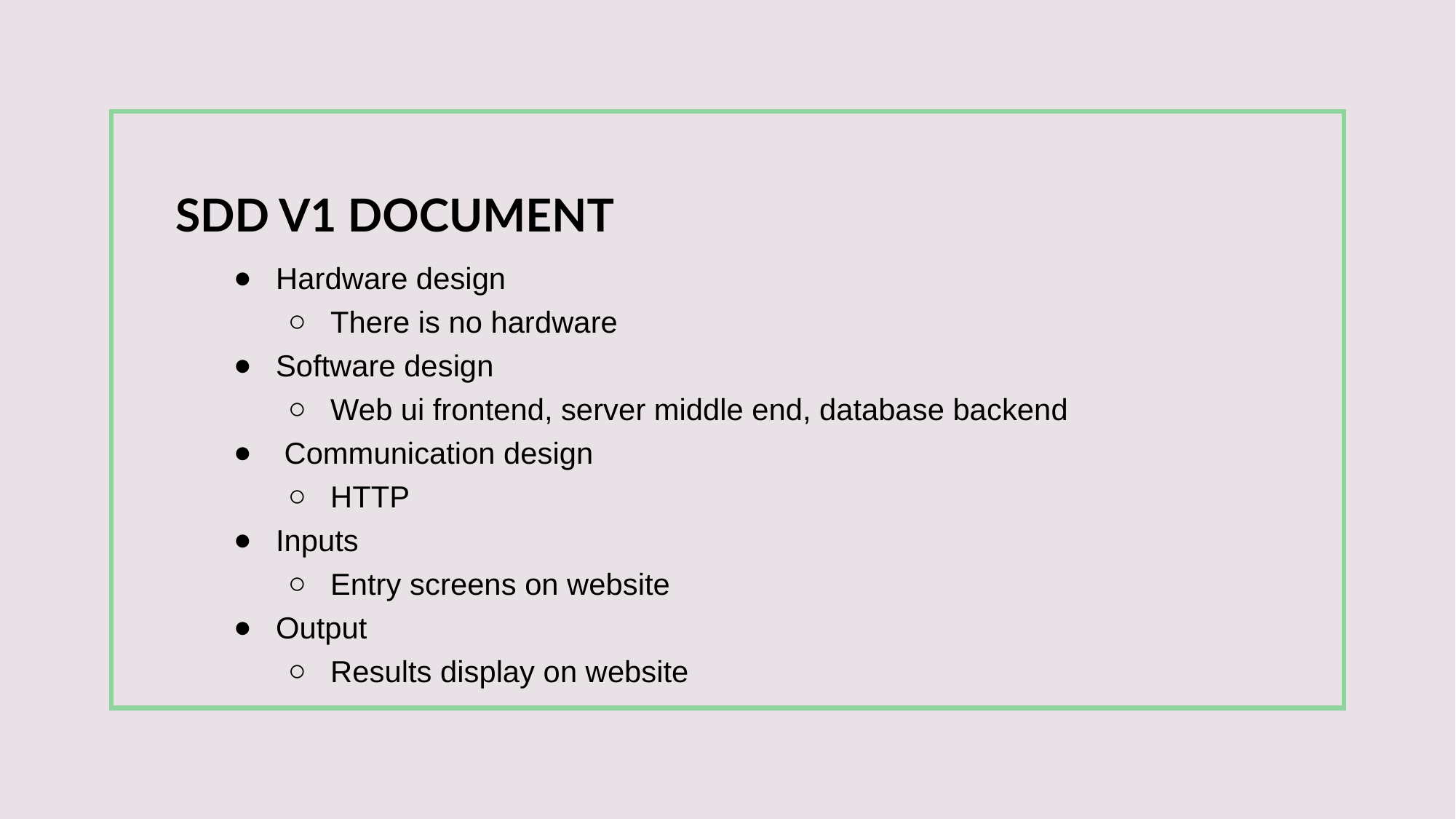

# SDD V1 DOCUMENT
Hardware design
There is no hardware
Software design
Web ui frontend, server middle end, database backend
 Communication design
HTTP
Inputs
Entry screens on website
Output
Results display on website